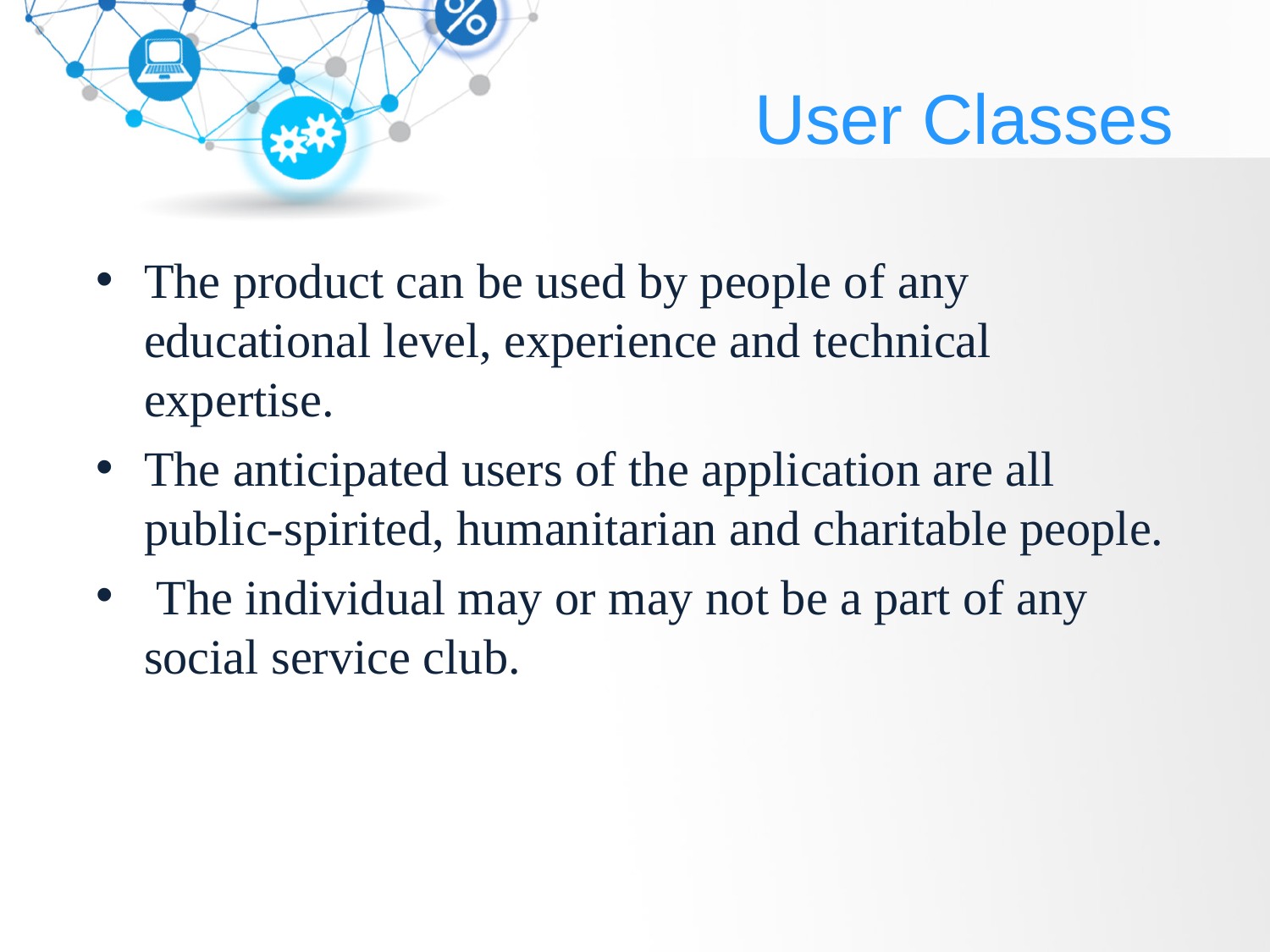

# User Classes
The product can be used by people of any educational level, experience and technical expertise.
The anticipated users of the application are all public-spirited, humanitarian and charitable people.
 The individual may or may not be a part of any social service club.